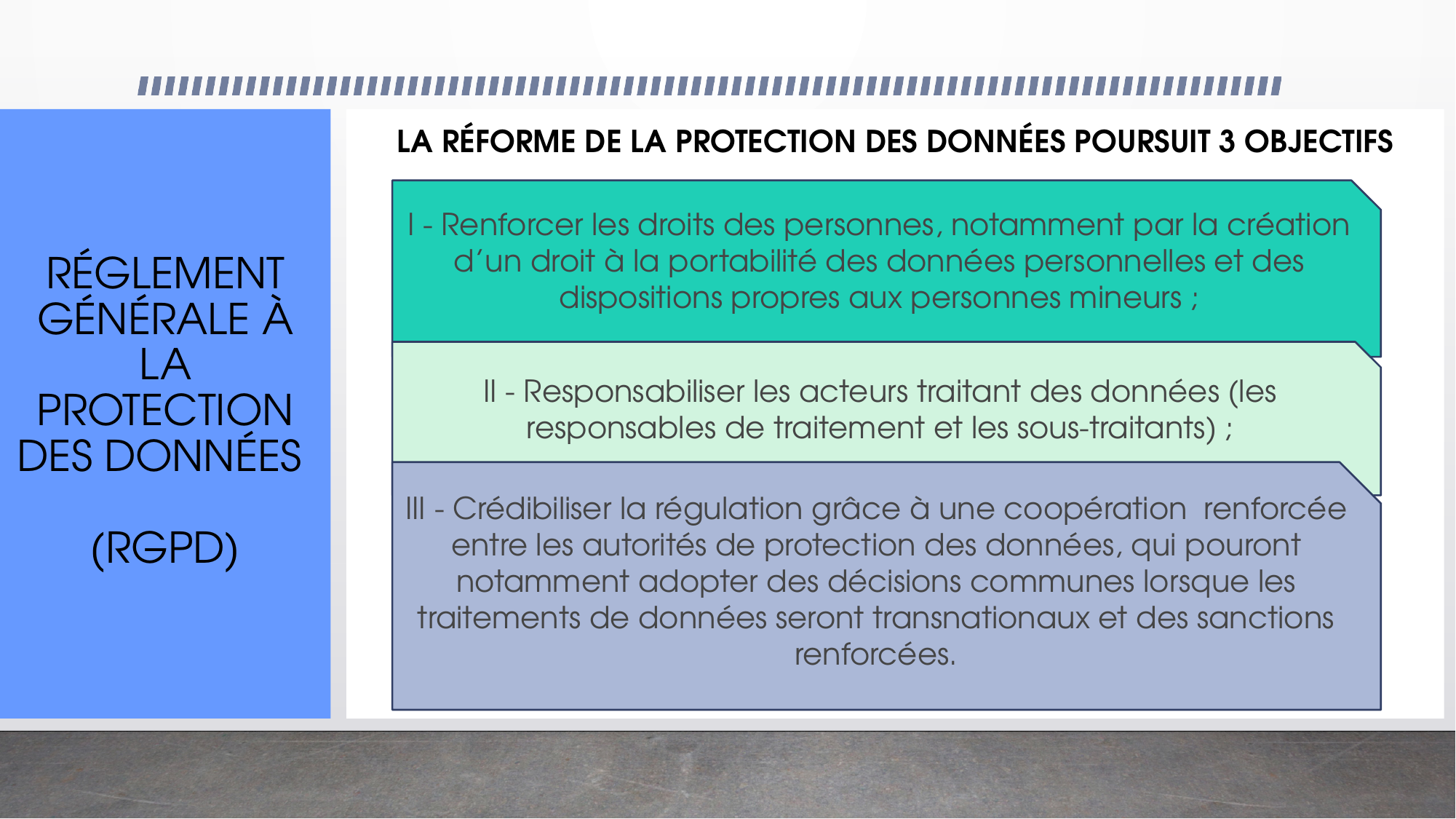

# RÉGLEMENT GÉNÉRALE À LA PROTECTION DES DONNÉES (RGPD)
LA RÉFORME DE LA PROTECTION DES DONNÉES POURSUIT 3 OBJECTIFS

I - Renforcer les droits des personnes, notamment par la création d’un droit à la portabilité des données personnelles et des dispositions propres aux personnes mineurs ;

II - Responsabiliser les acteurs traitant des données (les responsables de traitement et les sous-traitants) ;

III - Crédibiliser la régulation grâce à une coopération  renforcée entre les autorités de protection des données, qui pouront notamment adopter des décisions communes lorsque les traitements de données seront transnationaux et des sanctions renforcées.